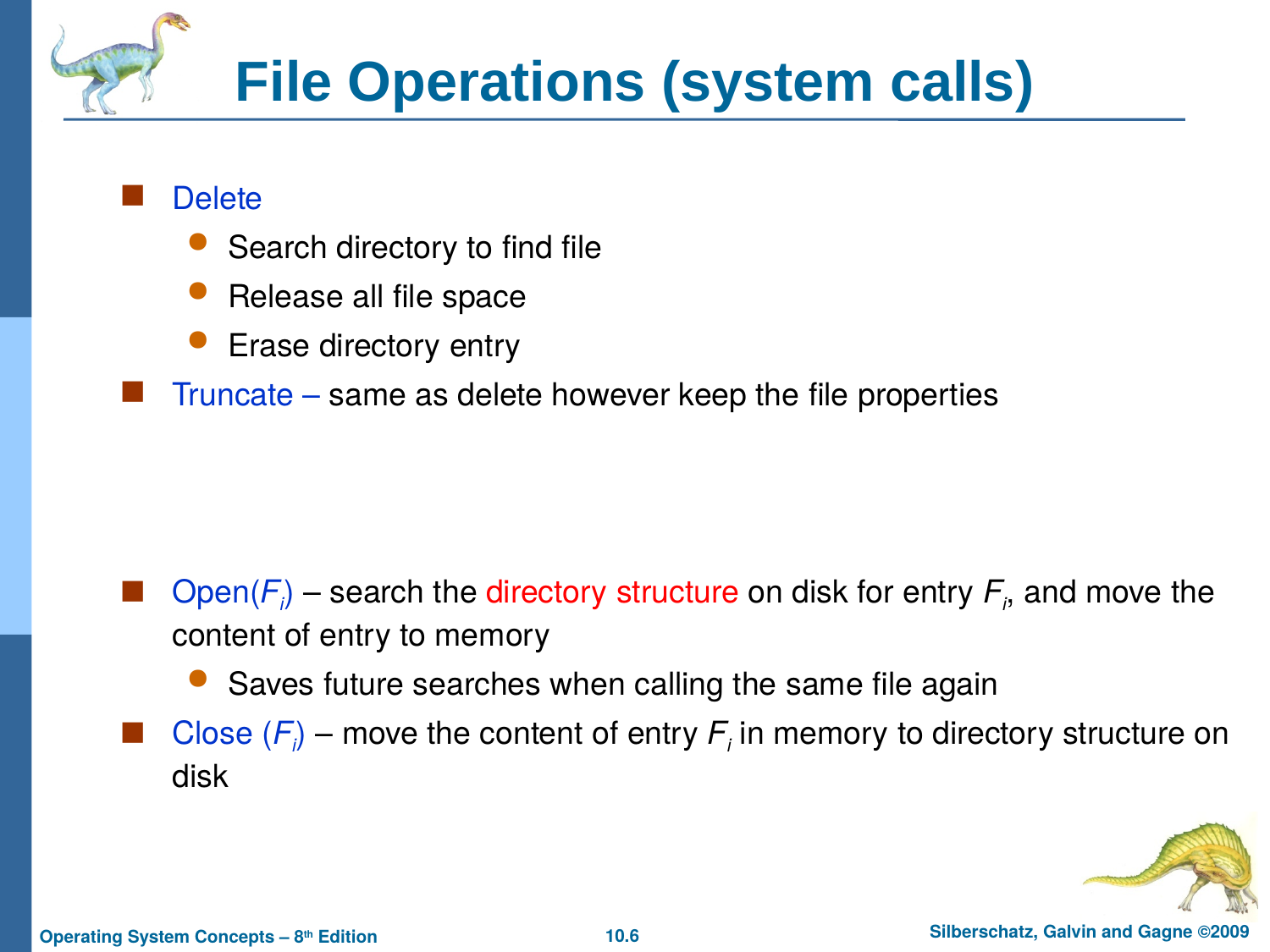

# File Operations (system calls)
Delete
Search directory to find file
Release all file space
Erase directory entry
Truncate – same as delete however keep the file properties

Open(Fi) – search the directory structure on disk for entry Fi, and move the content of entry to memory
Saves future searches when calling the same file again
Close (Fi) – move the content of entry Fi in memory to directory structure on disk